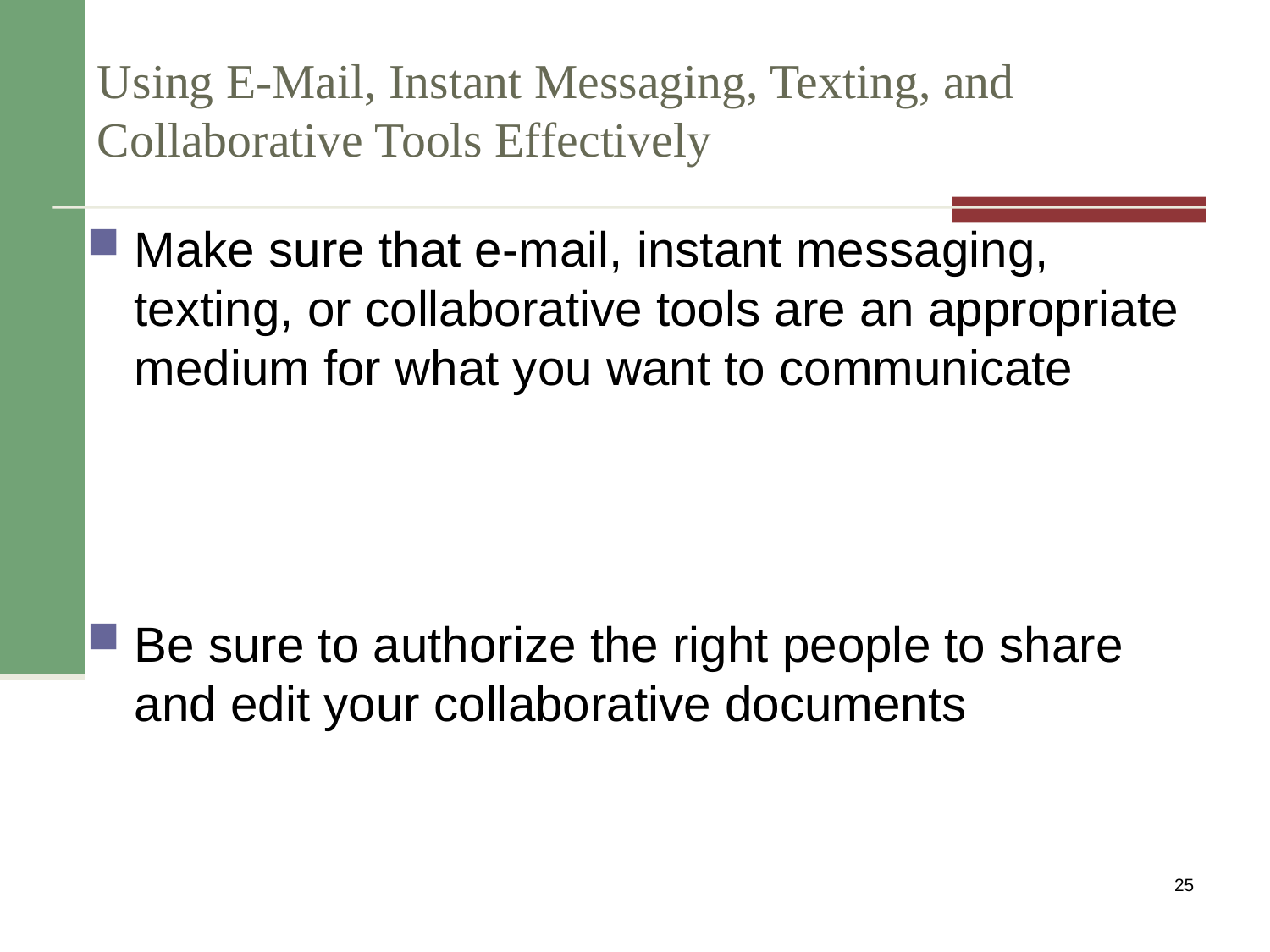

# Using E-Mail, Instant Messaging, Texting, and Collaborative Tools Effectively
Make sure that e-mail, instant messaging, texting, or collaborative tools are an appropriate medium for what you want to communicate

Be sure to authorize the right people to share and edit your collaborative documents

25